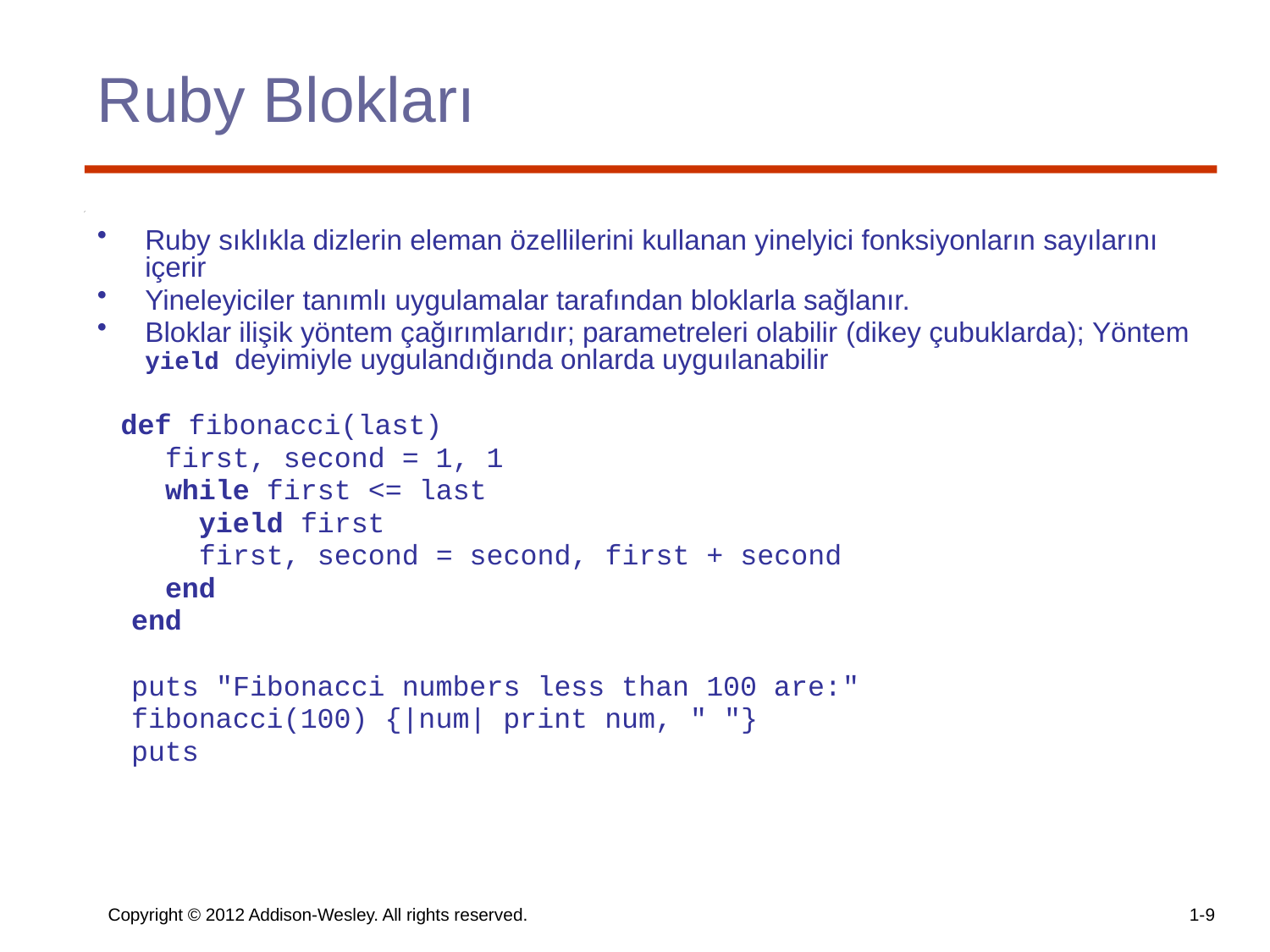

# Ruby Blokları
Ruby sıklıkla dizlerin eleman özellilerini kullanan yinelyici fonksiyonların sayılarını içerir
Yineleyiciler tanımlı uygulamalar tarafından bloklarla sağlanır.
Bloklar ilişik yöntem çağırımlarıdır; parametreleri olabilir (dikey çubuklarda); Yöntem  yield  deyimiyle uygulandığında onlarda uyguılanabilir

   def fibonacci(last)
    first, second = 1, 1
    while first <= last
      yield first
      first, second = second, first + second
    end
  end

  puts "Fibonacci numbers less than 100 are:"
  fibonacci(100) {|num| print num, " "}
  puts
Copyright © 2012 Addison-Wesley. All rights reserved.
1-9